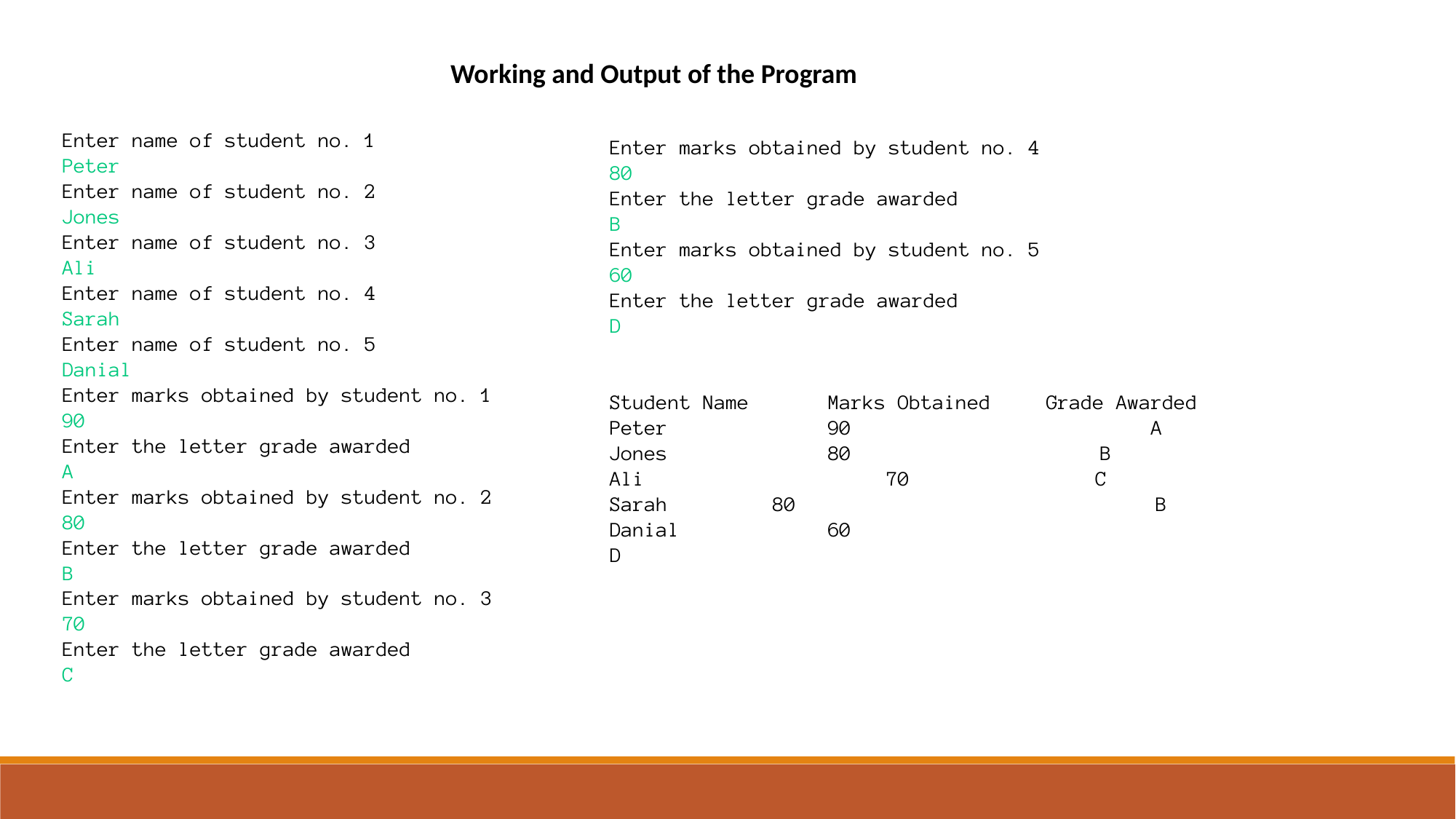

Working and Output of the Program
Enter name of student no. 1
Peter
Enter name of student no. 2
Jones
Enter name of student no. 3
Ali
Enter name of student no. 4
Sarah
Enter name of student no. 5
Danial
Enter marks obtained by student no. 1
90
Enter the letter grade awarded
A
Enter marks obtained by student no. 2
80
Enter the letter grade awarded
B
Enter marks obtained by student no. 3
70
Enter the letter grade awarded
C
Enter marks obtained by student no. 4
80
Enter the letter grade awarded
B
Enter marks obtained by student no. 5
60
Enter the letter grade awarded
D

Student Name	Marks Obtained	Grade Awarded
Peter		90		         A
Jones		80	              B
Ali		     70                C
Sarah         80				B
Danial		60				D